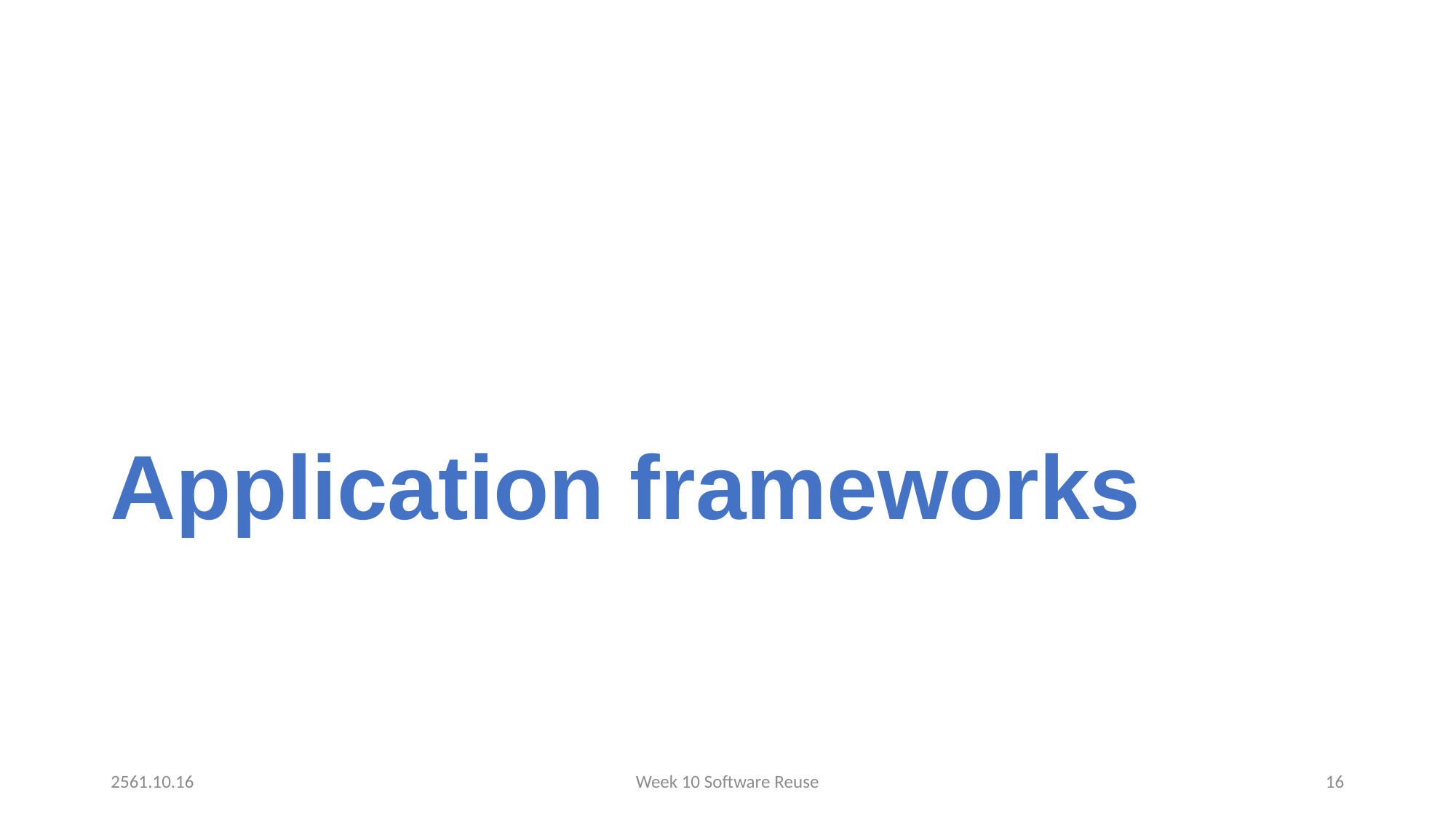

# Application frameworks

2561.10.16
Week 10 Software Reuse
16